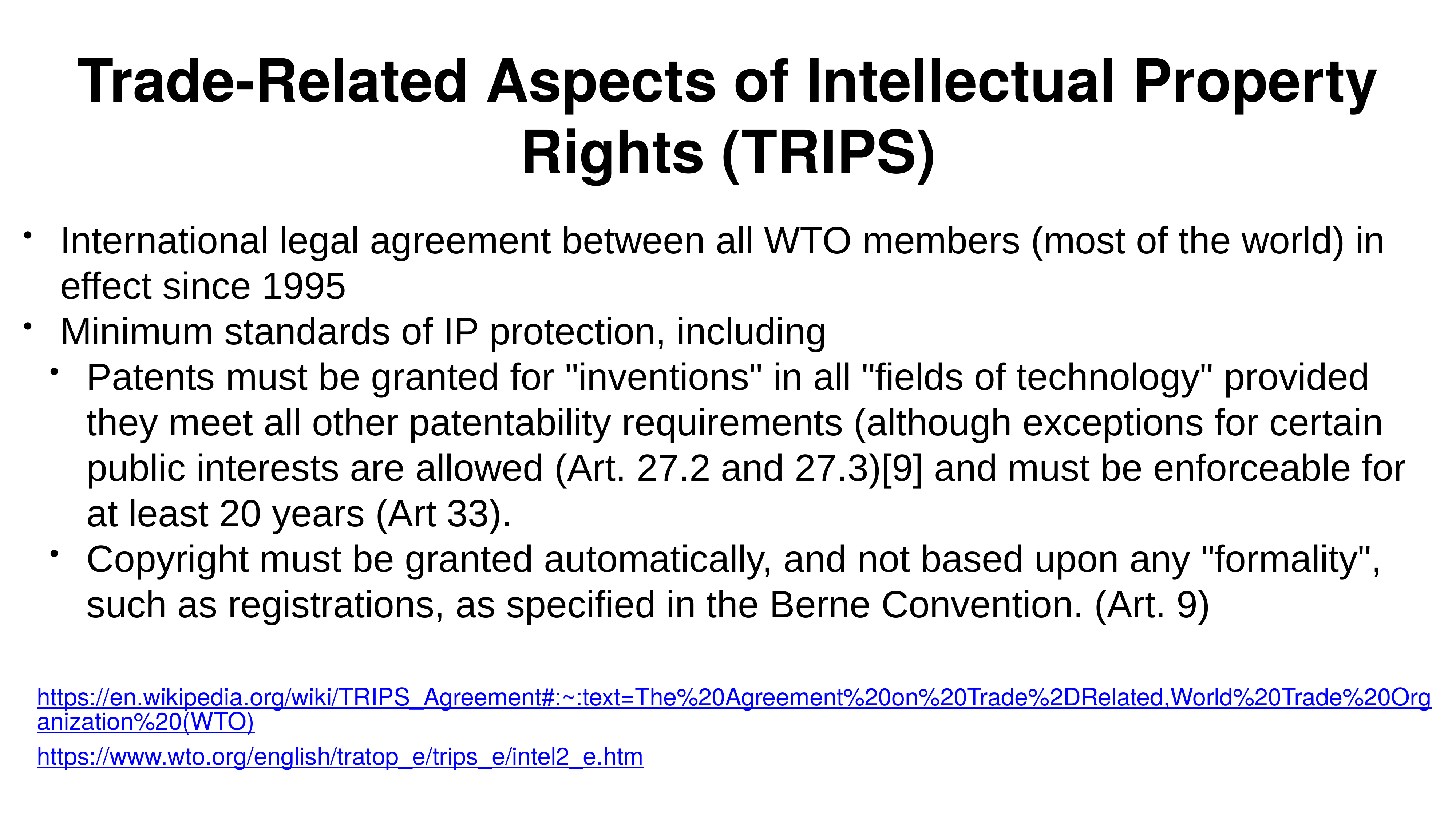

# Trade-Related Aspects of Intellectual Property Rights (TRIPS)
International legal agreement between all WTO members (most of the world) in effect since 1995
Minimum standards of IP protection, including
Patents must be granted for "inventions" in all "fields of technology" provided they meet all other patentability requirements (although exceptions for certain public interests are allowed (Art. 27.2 and 27.3)[9] and must be enforceable for at least 20 years (Art 33).
Copyright must be granted automatically, and not based upon any "formality", such as registrations, as specified in the Berne Convention. (Art. 9)

https://en.wikipedia.org/wiki/TRIPS_Agreement#:~:text=The%20Agreement%20on%20Trade%2DRelated,World%20Trade%20Organization%20(WTO)
https://www.wto.org/english/tratop_e/trips_e/intel2_e.htm
7